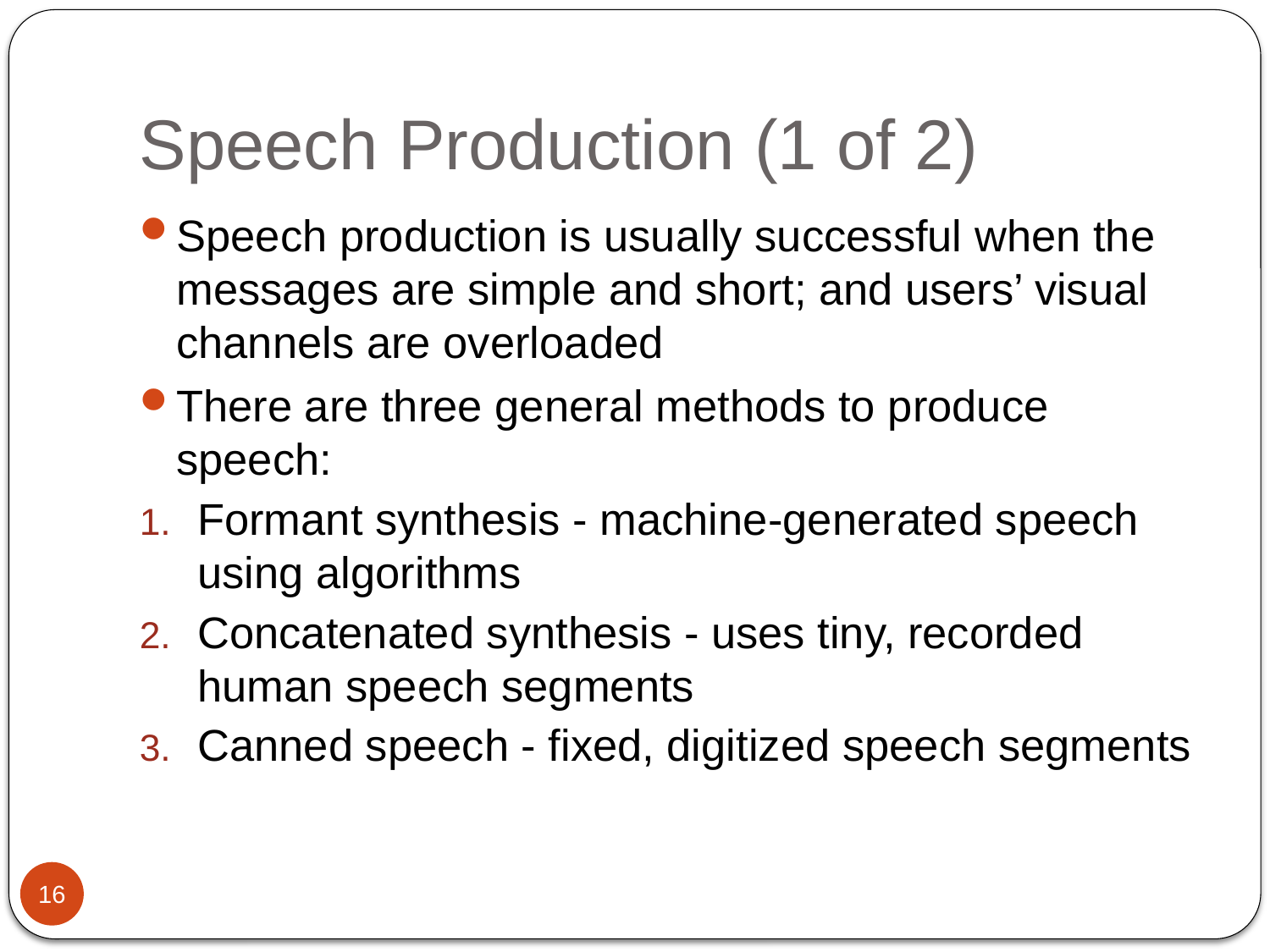

# Speech Production (1 of 2)
Speech production is usually successful when the messages are simple and short; and users’ visual channels are overloaded
There are three general methods to produce speech:
Formant synthesis - machine-generated speech using algorithms
Concatenated synthesis - uses tiny, recorded human speech segments
Canned speech - fixed, digitized speech segments
16